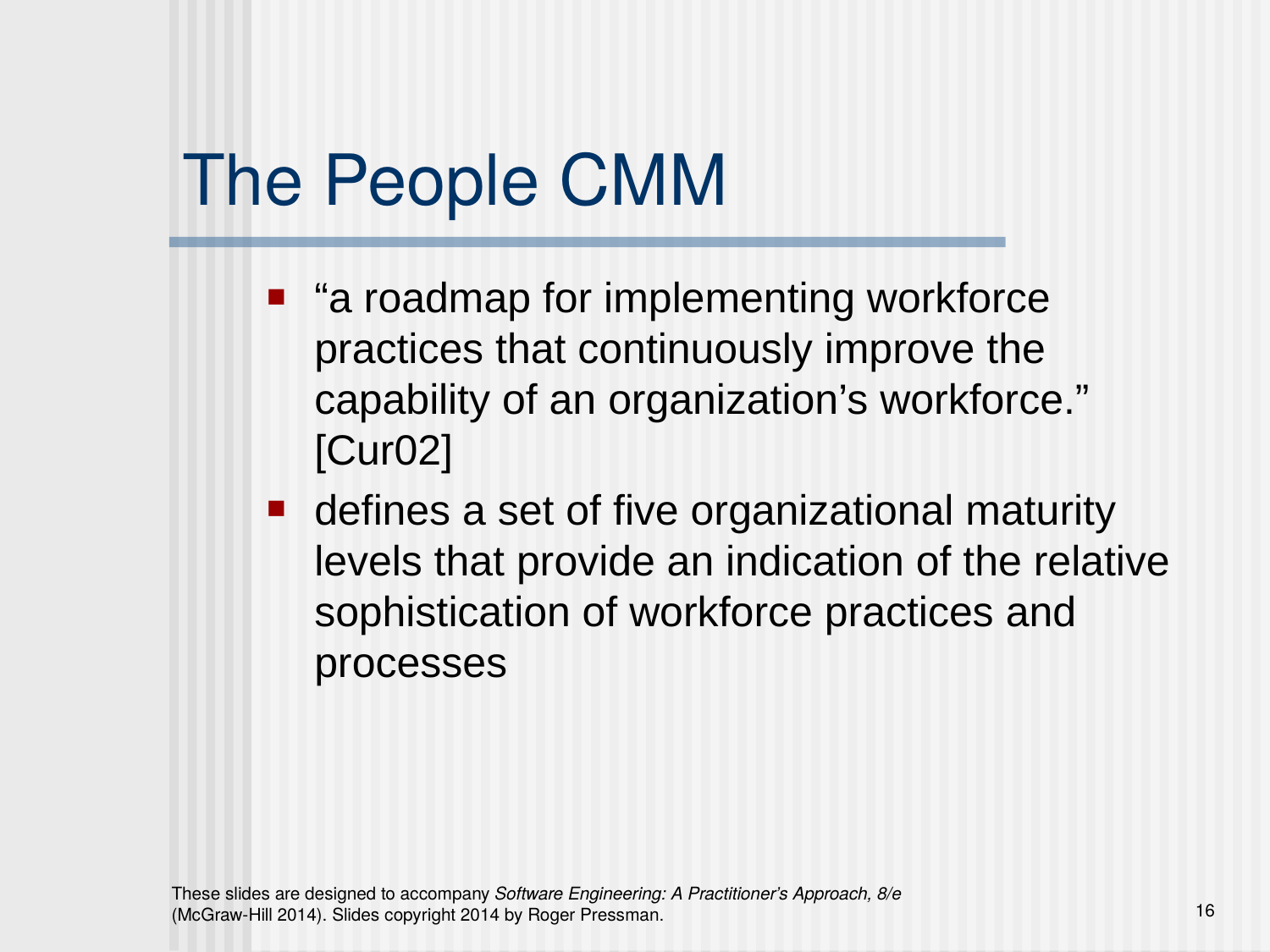

# The People CMM
“a roadmap for implementing workforce practices that continuously improve the capability of an organization’s workforce.” [Cur02]
defines a set of five organizational maturity levels that provide an indication of the relative sophistication of workforce practices and processes
These slides are designed to accompany Software Engineering: A Practitioner’s Approach, 8/e (McGraw-Hill 2014). Slides copyright 2014 by Roger Pressman.
16